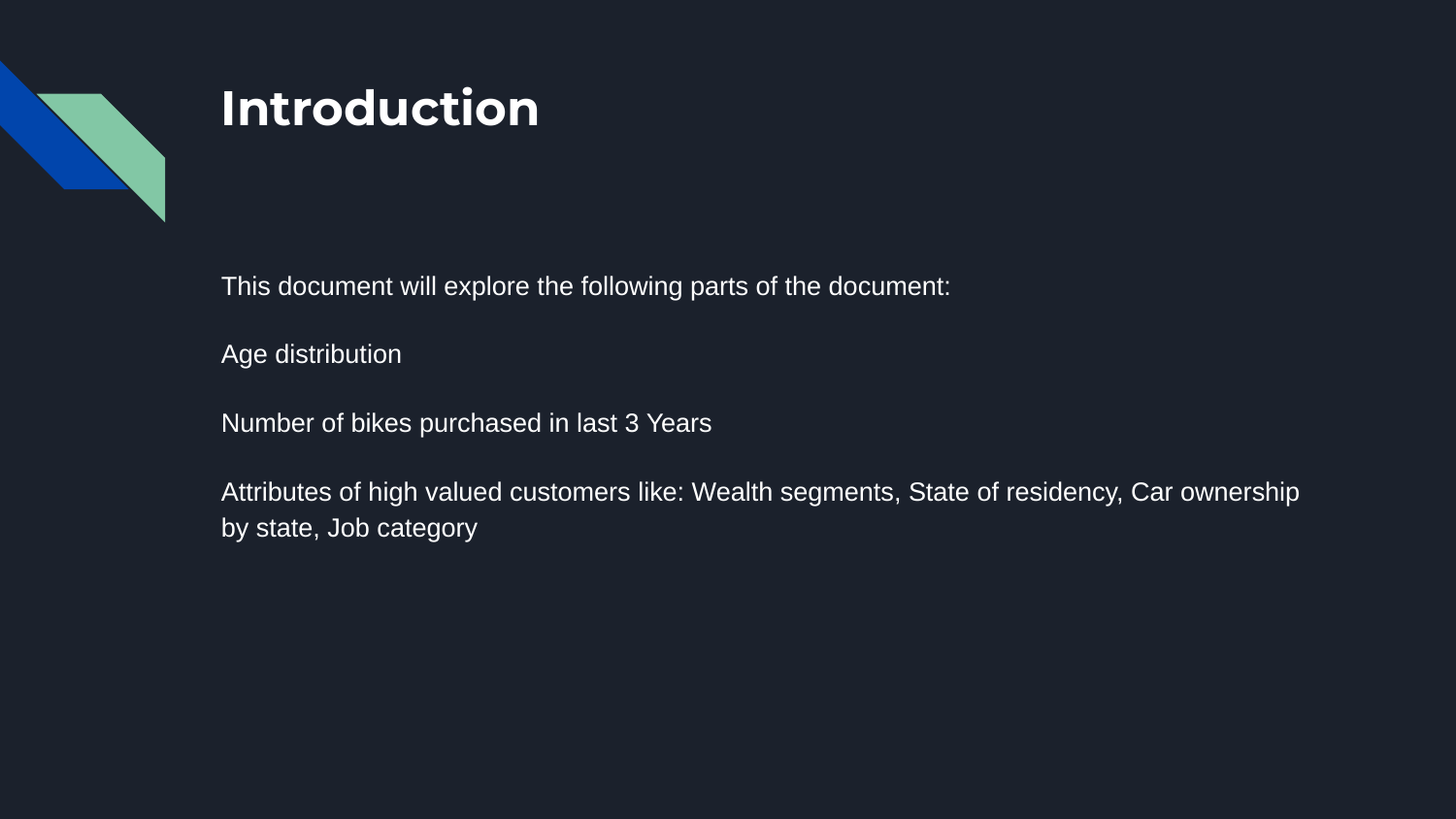

# Introduction
This document will explore the following parts of the document:
Age distribution
Number of bikes purchased in last 3 Years
Attributes of high valued customers like: Wealth segments, State of residency, Car ownership by state, Job category